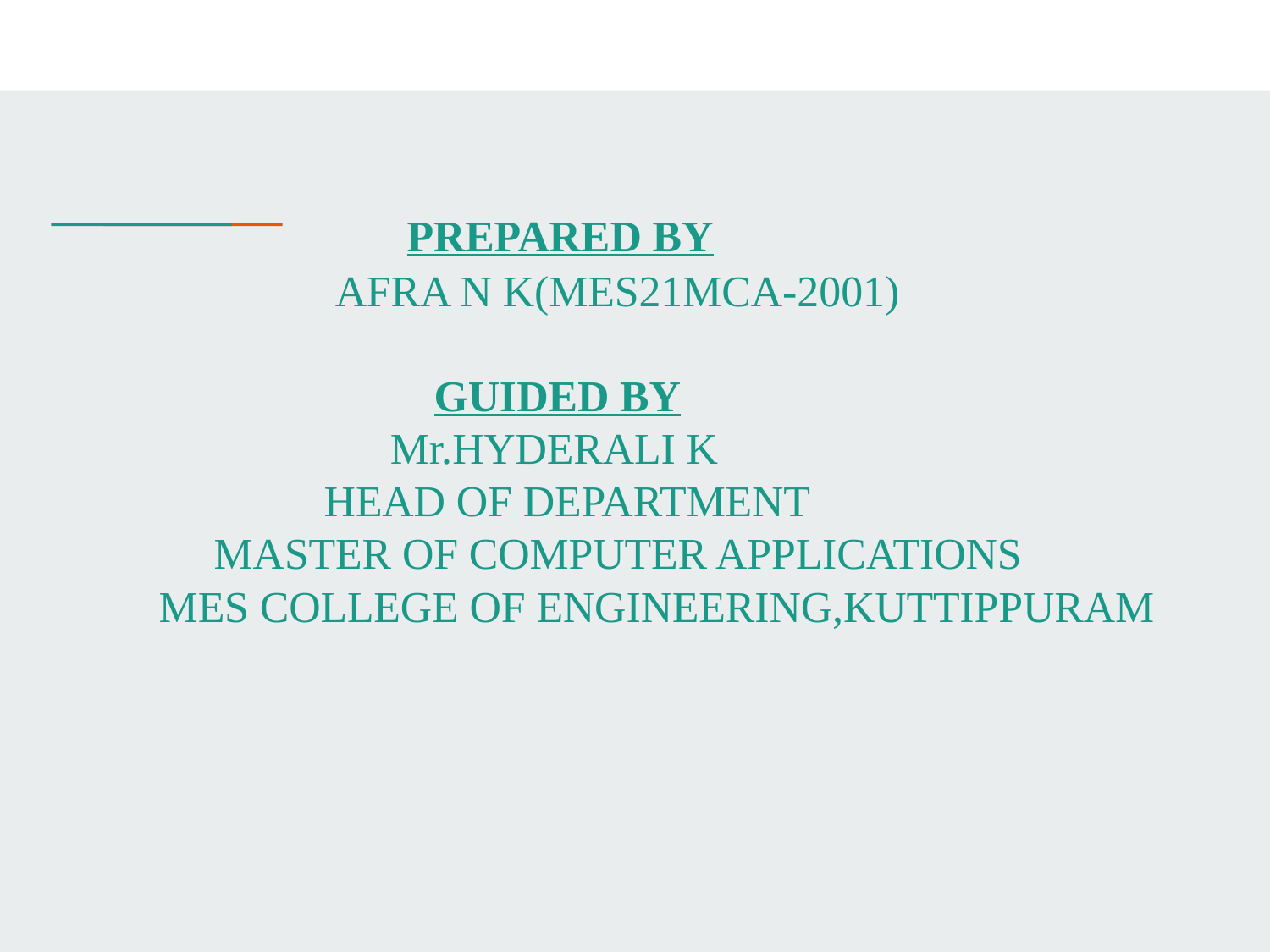

PREPARED BY
                   AFRA N K(MES21MCA-2001)

                            GUIDED BY
                        Mr.HYDERALI K
                  HEAD OF DEPARTMENT
        MASTER OF COMPUTER APPLICATIONS
   MES COLLEGE OF ENGINEERING,KUTTIPPURAM